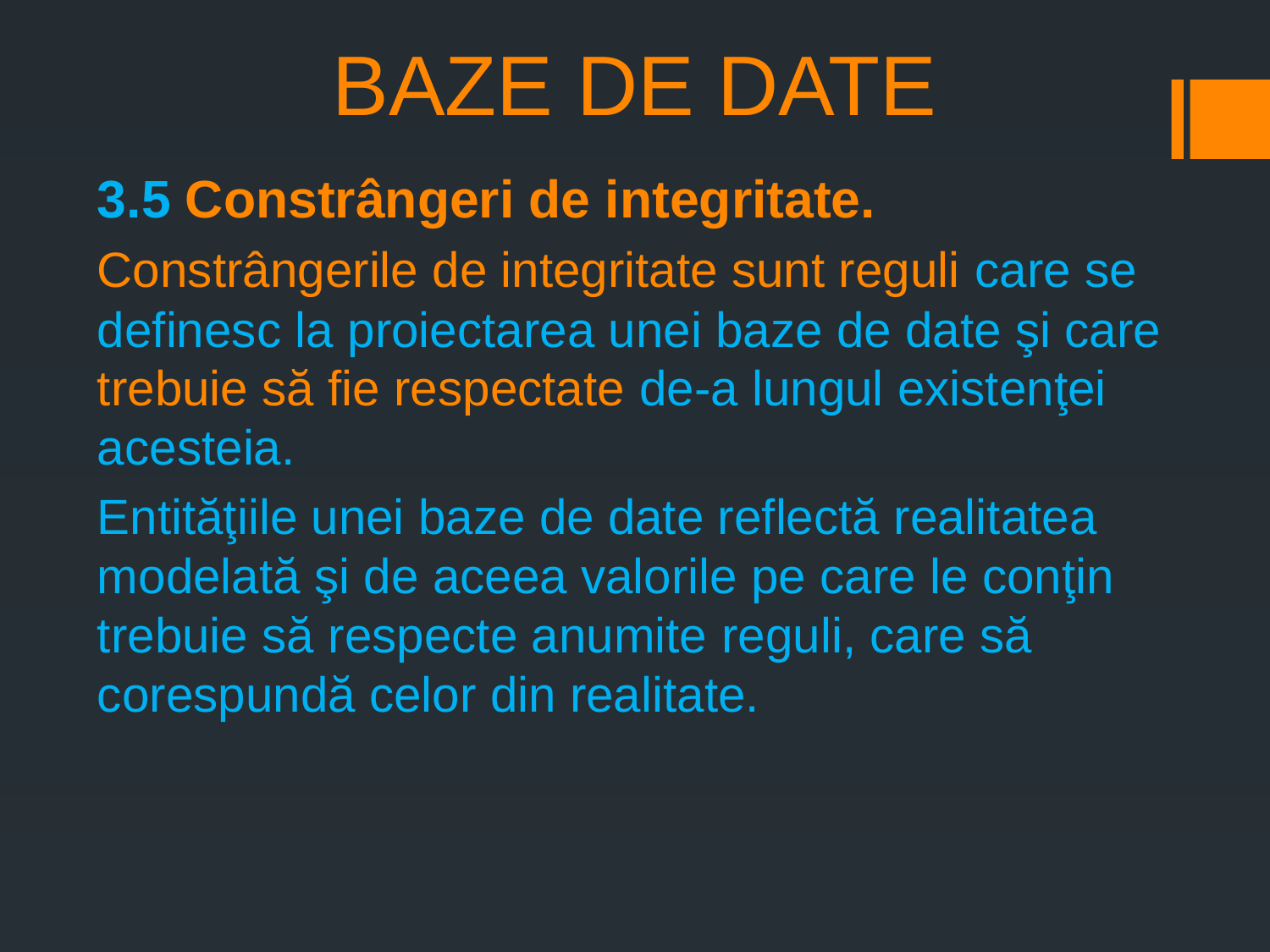

# BAZE DE DATE
3.5 Constrângeri de integritate.
Constrângerile de integritate sunt reguli care se definesc la proiectarea unei baze de date şi care trebuie să fie respectate de-a lungul existenţei acesteia.
Entităţiile unei baze de date reflectă realitatea modelată şi de aceea valorile pe care le conţin trebuie să respecte anumite reguli, care să corespundă celor din realitate.